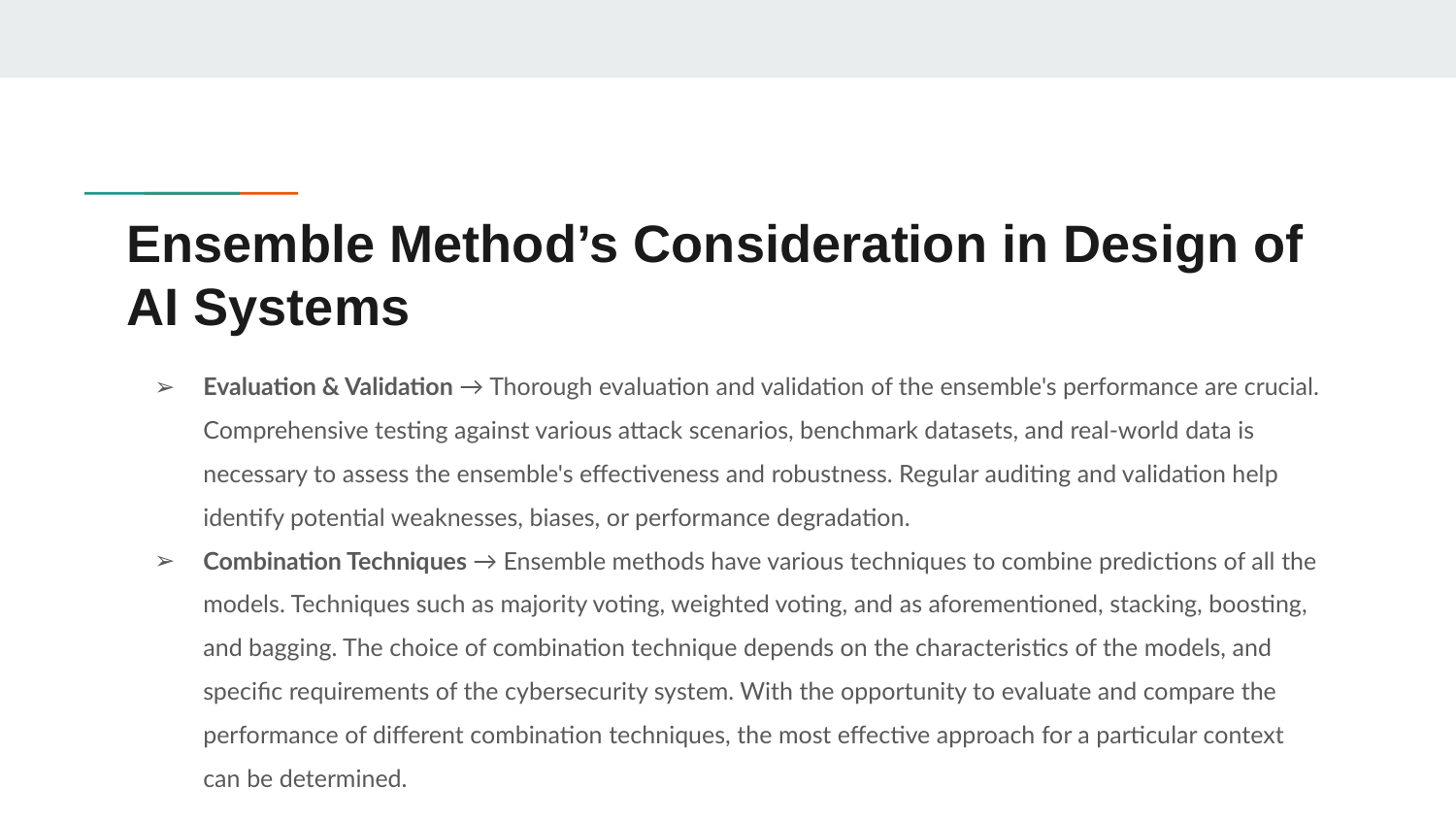

# Ensemble Method’s Consideration in Design of AI Systems
Evaluation & Validation → Thorough evaluation and validation of the ensemble's performance are crucial. Comprehensive testing against various attack scenarios, benchmark datasets, and real-world data is necessary to assess the ensemble's effectiveness and robustness. Regular auditing and validation help identify potential weaknesses, biases, or performance degradation.
Combination Techniques → Ensemble methods have various techniques to combine predictions of all the models. Techniques such as majority voting, weighted voting, and as aforementioned, stacking, boosting, and bagging. The choice of combination technique depends on the characteristics of the models, and specific requirements of the cybersecurity system. With the opportunity to evaluate and compare the performance of different combination techniques, the most effective approach for a particular context can be determined.